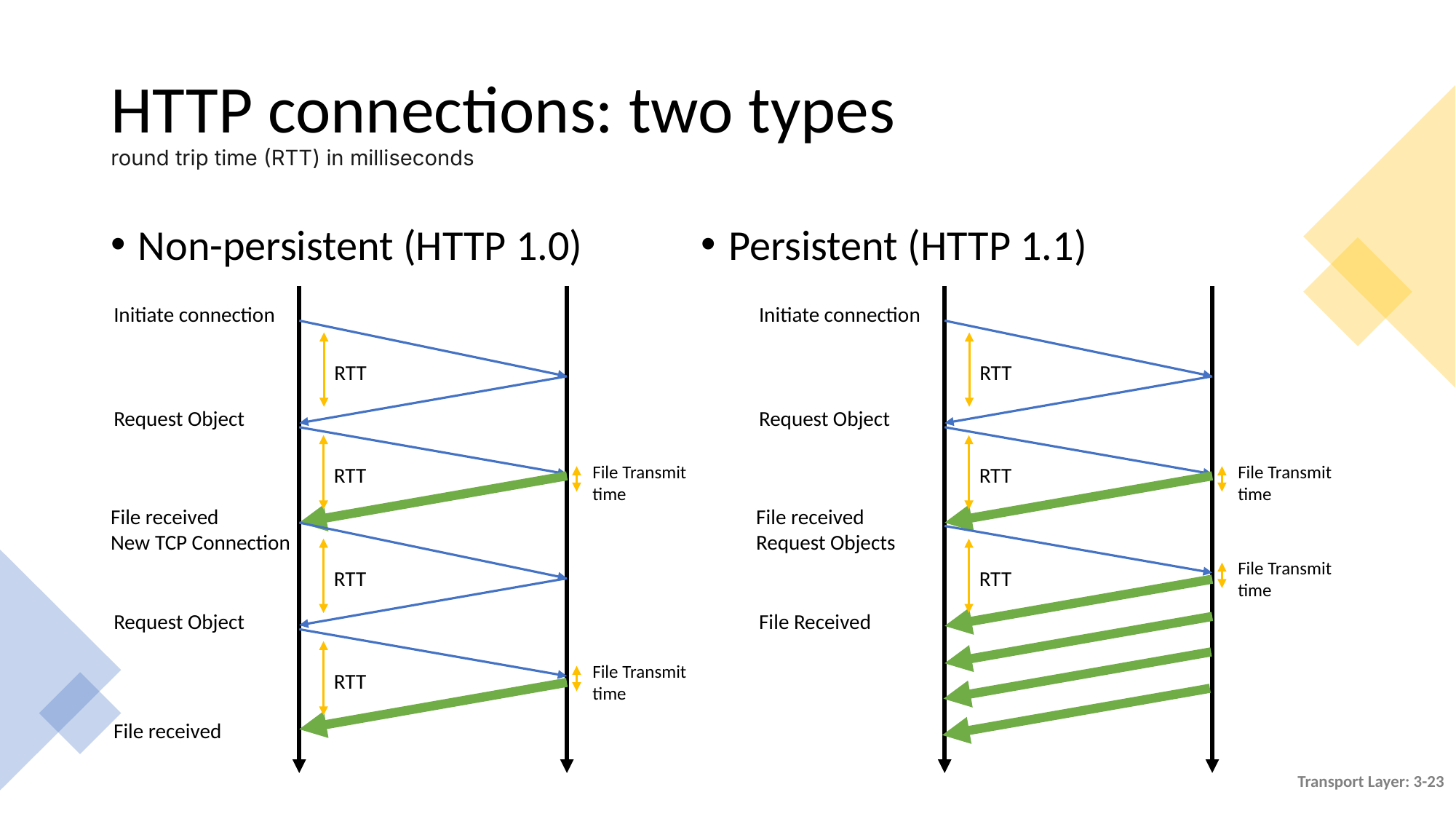

# HTTP connections: two types round trip time (RTT) in milliseconds
Non-persistent (HTTP 1.0)

Persistent (HTTP 1.1)

Initiate connection
Initiate connection
RTT
RTT
Request Object
Request Object
File Transmit time
File Transmit time
RTT
RTT
File received
New TCP Connection
File received
Request Objects
File Transmit time
RTT
RTT
Request Object
File Received
File Transmit time
RTT
File received
Transport Layer: 3-23